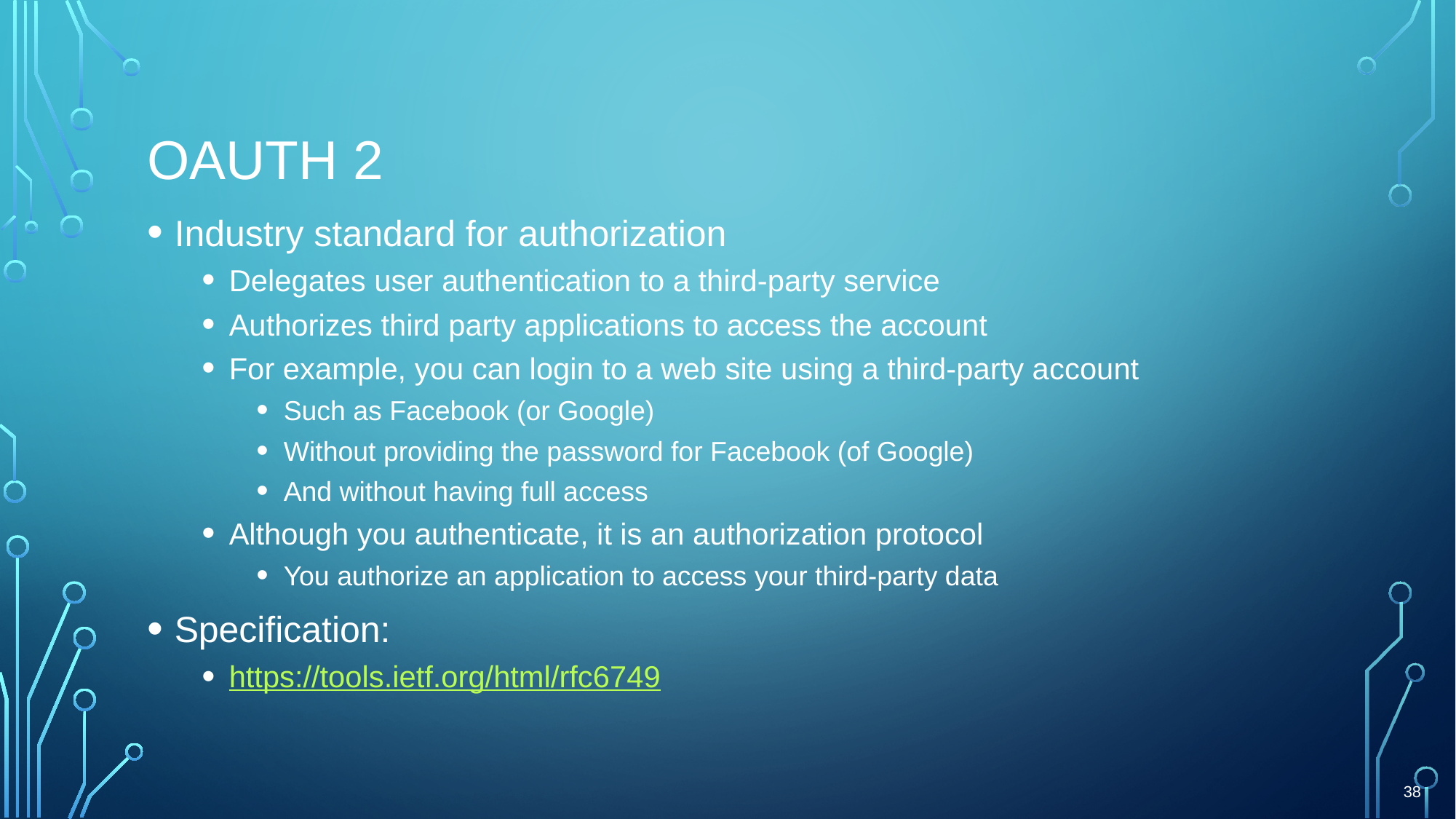

# OAUTH 2
Industry standard for authorization
Delegates user authentication to a third-party service
Authorizes third party applications to access the account
For example, you can login to a web site using a third-party account
Such as Facebook (or Google)
Without providing the password for Facebook (of Google)
And without having full access
Although you authenticate, it is an authorization protocol
You authorize an application to access your third-party data
Specification:
https://tools.ietf.org/html/rfc6749
38